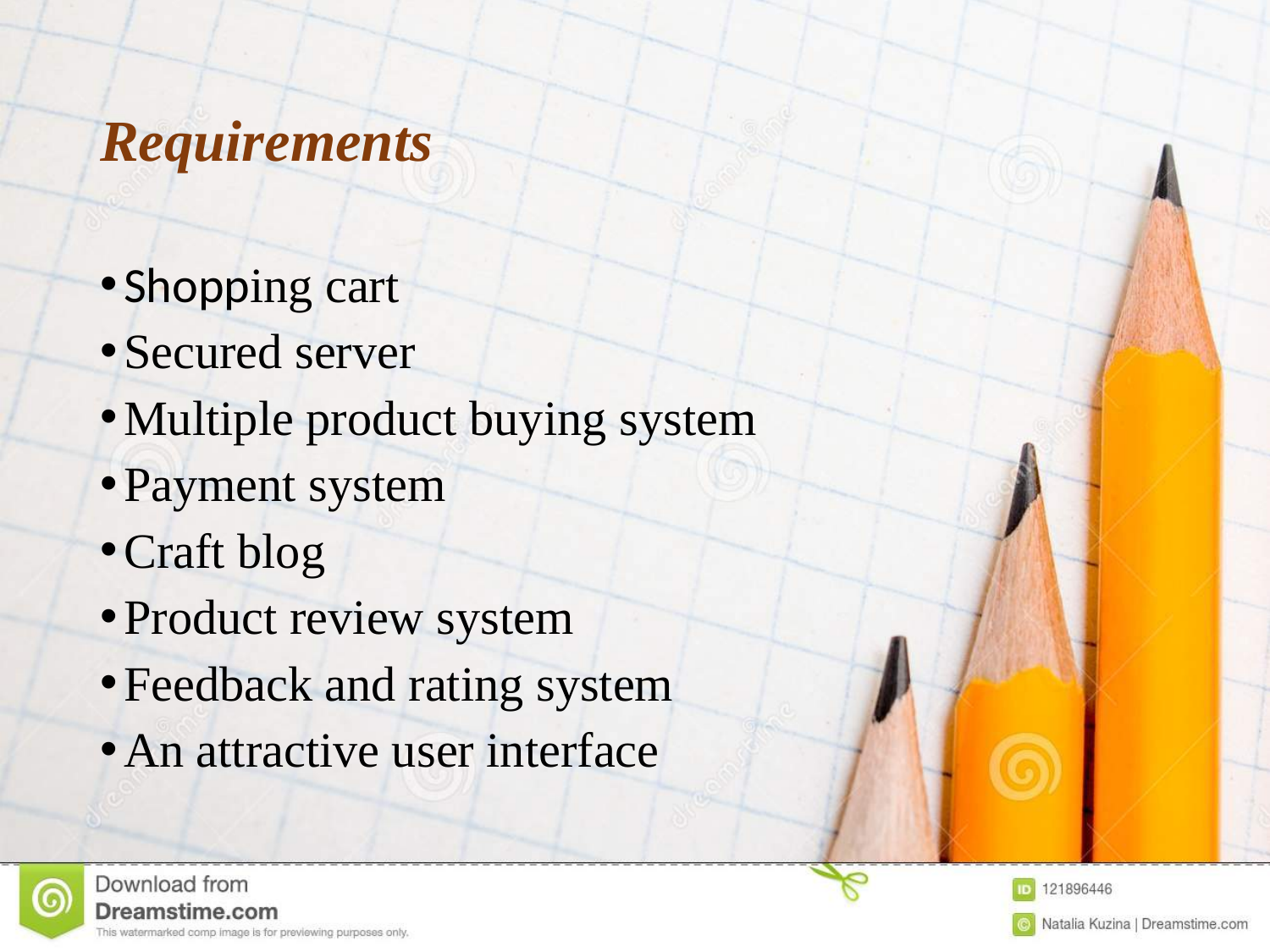

# Requirements
Shopping cart
Secured server
Multiple product buying system
Payment system
Craft blog
Product review system
Feedback and rating system
An attractive user interface